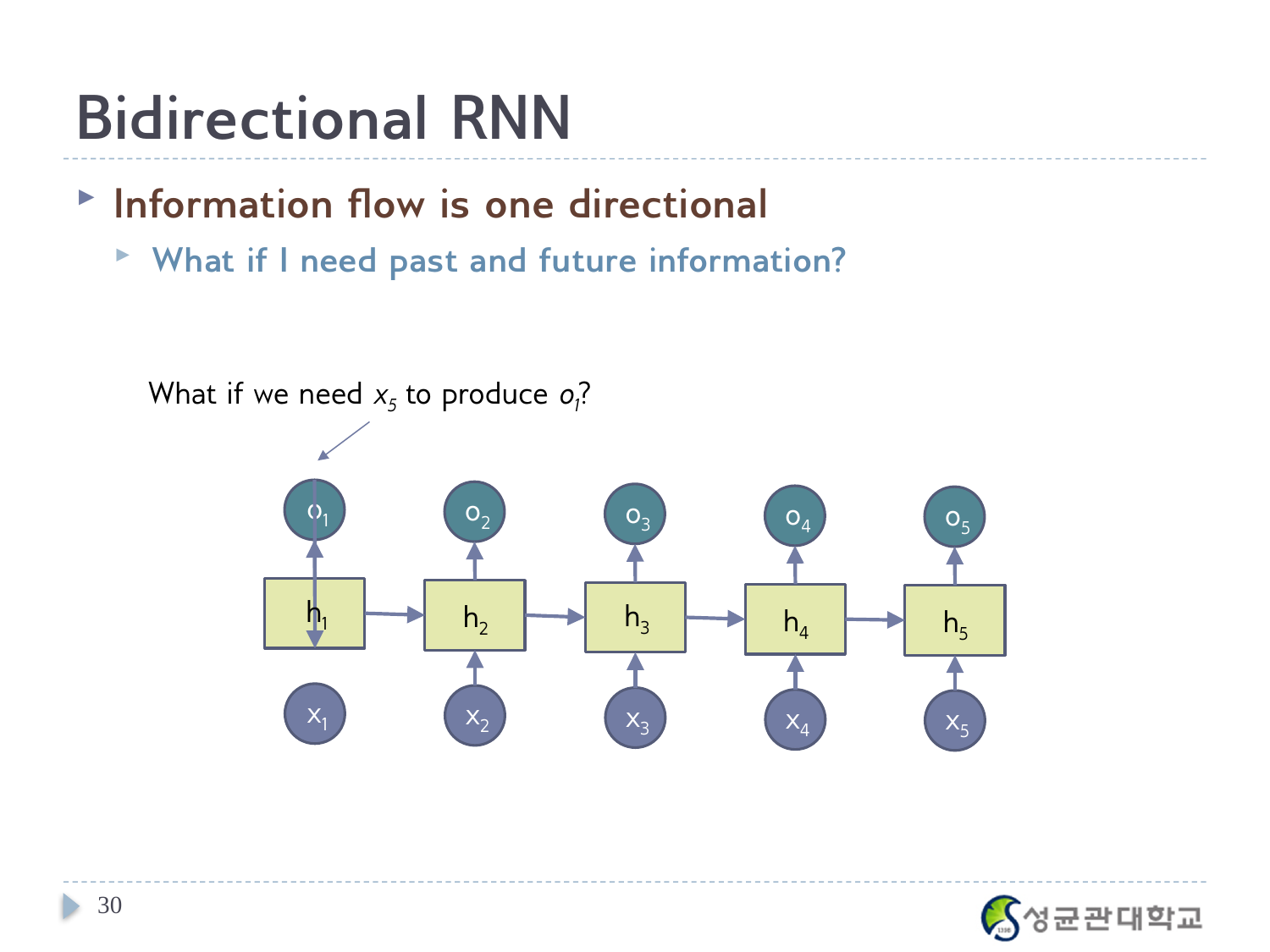

# Bidirectional RNN
Information flow is one directional
What if I need past and future information?
What if we need x5 to produce o1?

o1

o2

o3

o4
o5

h1

h3
h2
h4
h5

x1

x2

x3

x4
x5
30